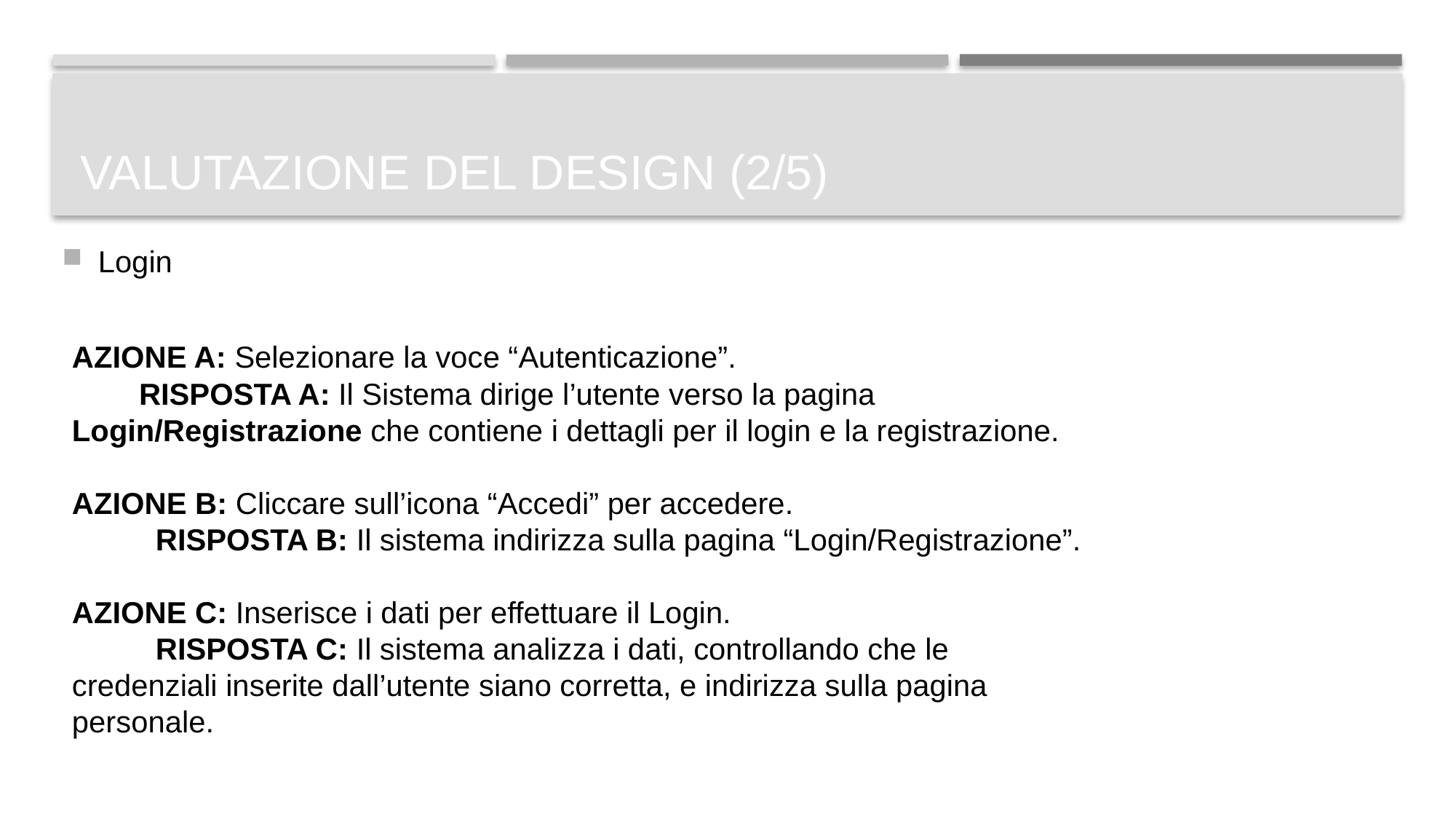

# Valutazione del design (2/5)
Login
AZIONE A: Selezionare la voce “Autenticazione”.
        RISPOSTA A: Il Sistema dirige l’utente verso la pagina Login/Registrazione che contiene i dettagli per il login e la registrazione.
AZIONE B: Cliccare sull’icona “Accedi” per accedere.
          RISPOSTA B: Il sistema indirizza sulla pagina “Login/Registrazione”.
AZIONE C: Inserisce i dati per effettuare il Login.
          RISPOSTA C: Il sistema analizza i dati, controllando che le credenziali inserite dall’utente siano corretta, e indirizza sulla pagina personale.